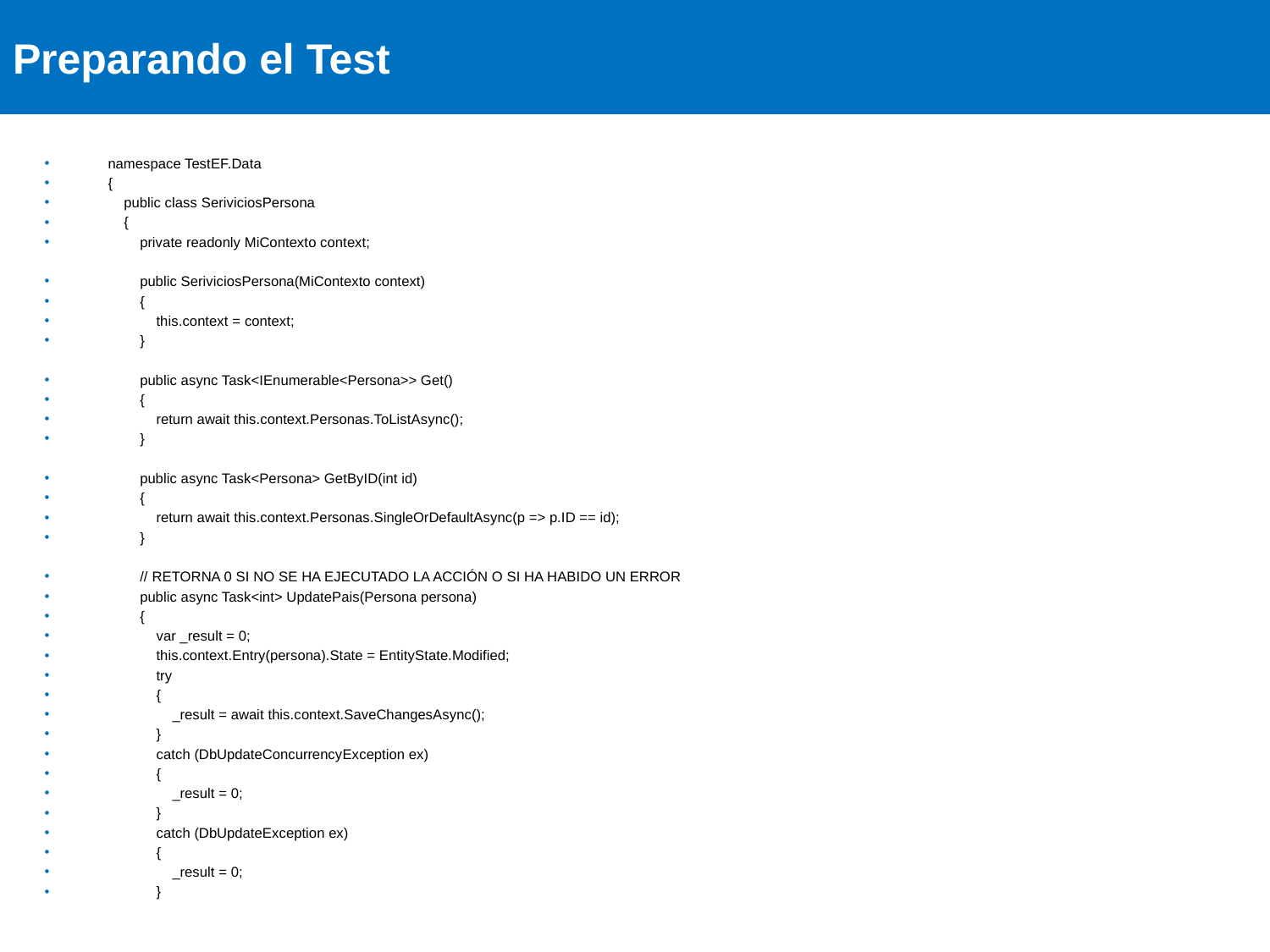

# Preparando el Test
namespace TestEF.Data
{
    public class SeriviciosPersona
    {
        private readonly MiContexto context;

        public SeriviciosPersona(MiContexto context)
        {
            this.context = context;
        }

        public async Task<IEnumerable<Persona>> Get()
        {
            return await this.context.Personas.ToListAsync();
        }

        public async Task<Persona> GetByID(int id)
        {
            return await this.context.Personas.SingleOrDefaultAsync(p => p.ID == id);
        }

        // RETORNA 0 SI NO SE HA EJECUTADO LA ACCIÓN O SI HA HABIDO UN ERROR
        public async Task<int> UpdatePais(Persona persona)
        {
            var _result = 0;
            this.context.Entry(persona).State = EntityState.Modified;
            try
            {
                _result = await this.context.SaveChangesAsync();
            }
            catch (DbUpdateConcurrencyException ex)
            {
                _result = 0;
            }
            catch (DbUpdateException ex)
            {
                _result = 0;
            }